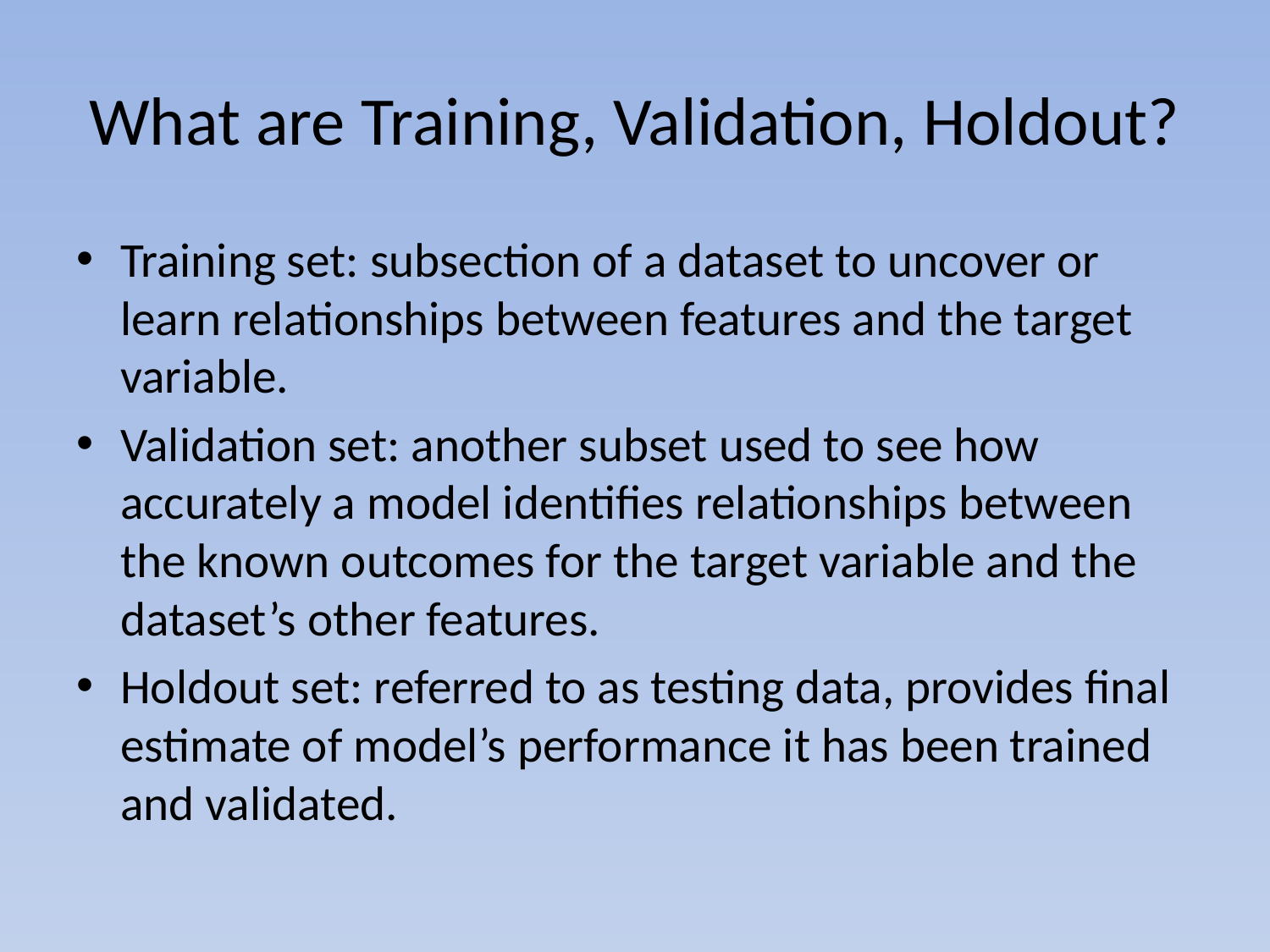

# What are Training, Validation, Holdout?
Training set: subsection of a dataset to uncover or learn relationships between features and the target variable.
Validation set: another subset used to see how accurately a model identifies relationships between the known outcomes for the target variable and the dataset’s other features.
Holdout set: referred to as testing data, provides final estimate of model’s performance it has been trained and validated.